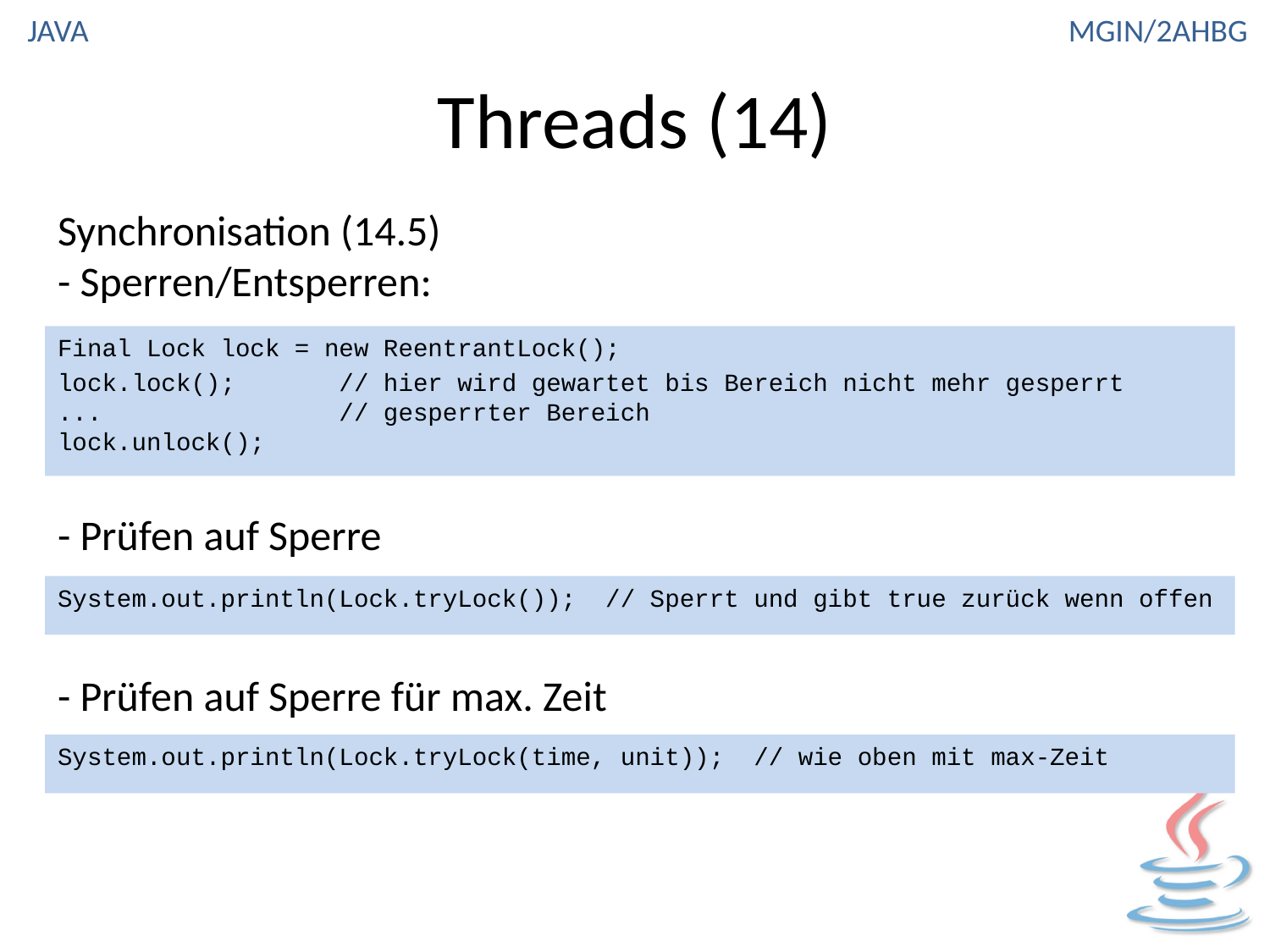

# Threads (14)
Synchronisation (14.5)
- Sperren/Entsperren:
- Prüfen auf Sperre
- Prüfen auf Sperre für max. Zeit
Final Lock lock = new ReentrantLock();
lock.lock();       // hier wird gewartet bis Bereich nicht mehr gesperrt
...                // gesperrter Bereich
lock.unlock();
System.out.println(Lock.tryLock());  // Sperrt und gibt true zurück wenn offen
System.out.println(Lock.tryLock(time, unit));  // wie oben mit max-Zeit